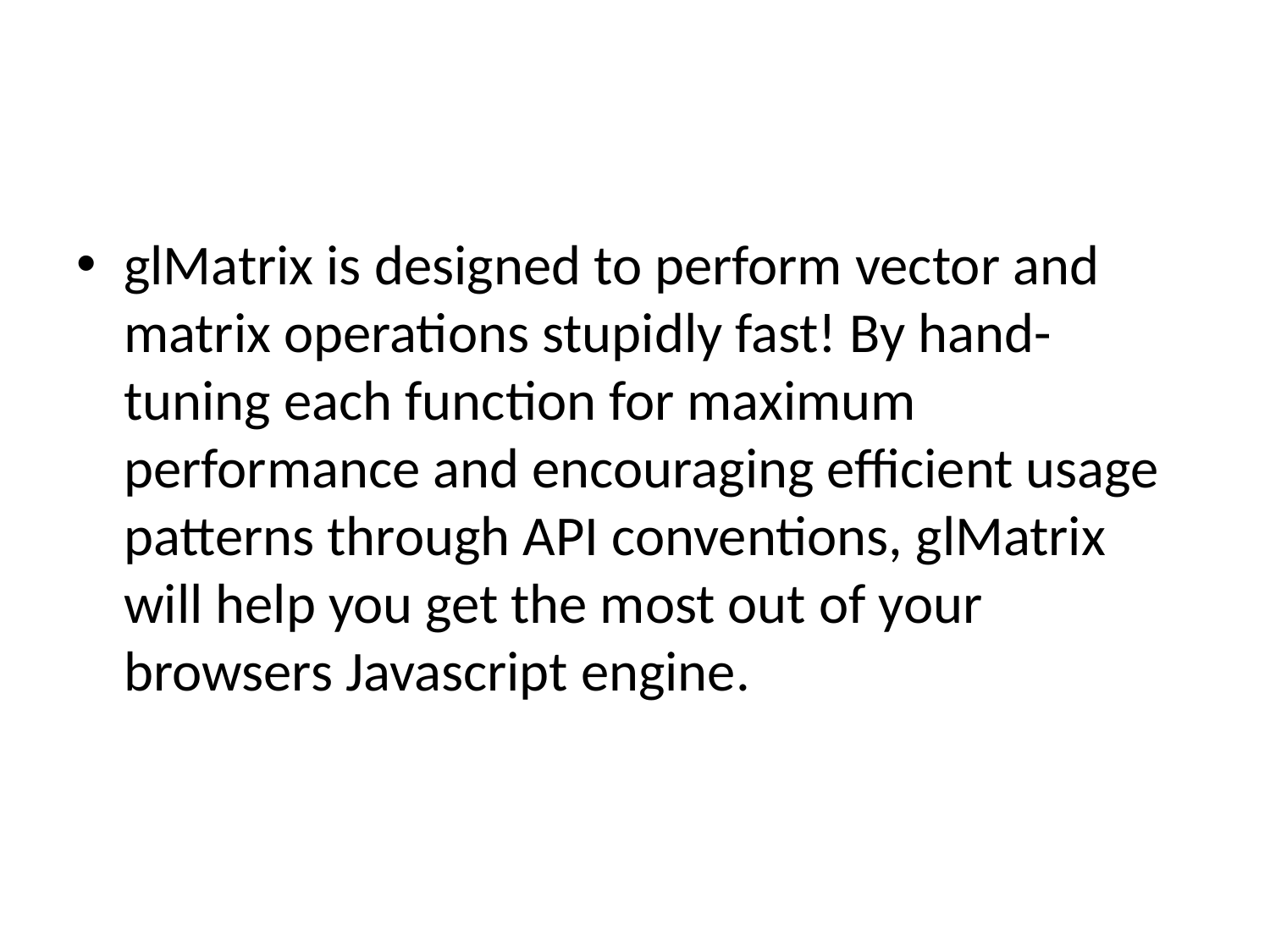

#
glMatrix is designed to perform vector and matrix operations stupidly fast! By hand-tuning each function for maximum performance and encouraging efficient usage patterns through API conventions, glMatrix will help you get the most out of your browsers Javascript engine.